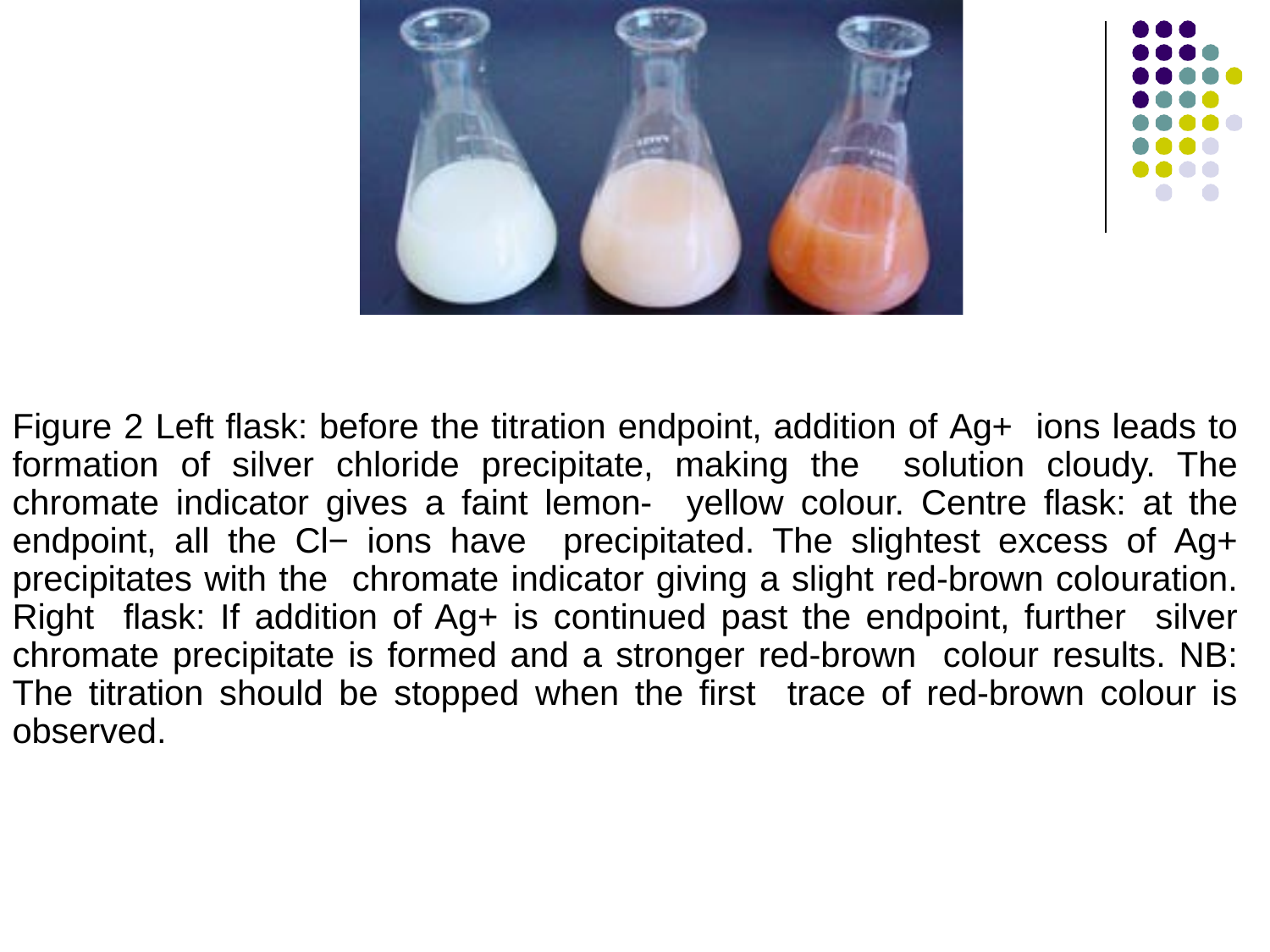

Figure 2 Left flask: before the titration endpoint, addition of Ag+  ions leads to formation of silver chloride precipitate, making the  solution cloudy. The chromate indicator gives a faint lemon-  yellow colour. Centre flask: at the endpoint, all the Cl− ions have  precipitated. The slightest excess of Ag+ precipitates with the  chromate indicator giving a slight red-brown colouration. Right  flask: If addition of Ag+ is continued past the endpoint, further  silver chromate precipitate is formed and a stronger red-brown  colour results. NB: The titration should be stopped when the first  trace of red-brown colour is observed.